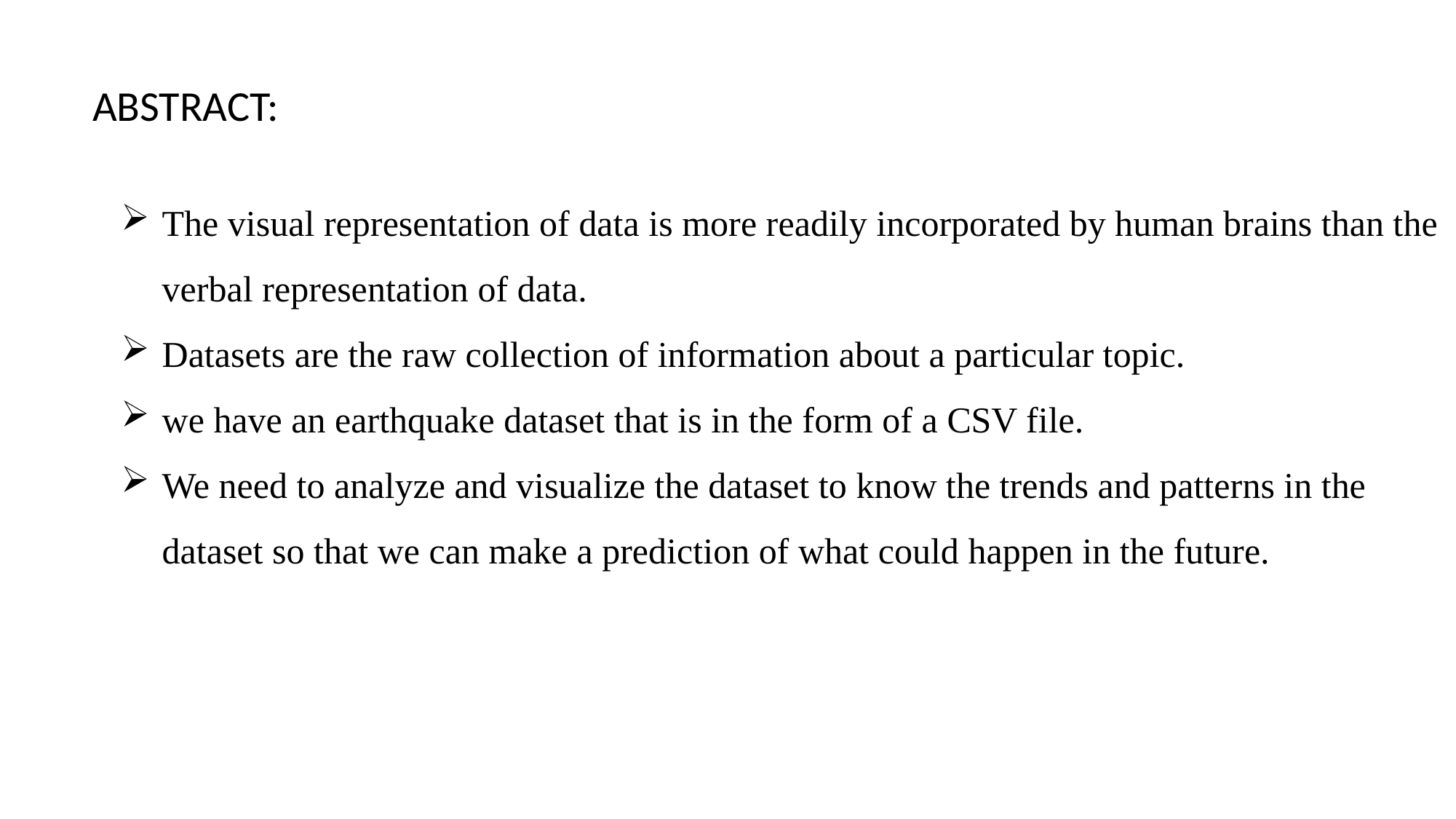

ABSTRACT:
The visual representation of data is more readily incorporated by human brains than the verbal representation of data.
Datasets are the raw collection of information about a particular topic.
we have an earthquake dataset that is in the form of a CSV file.
We need to analyze and visualize the dataset to know the trends and patterns in the dataset so that we can make a prediction of what could happen in the future.